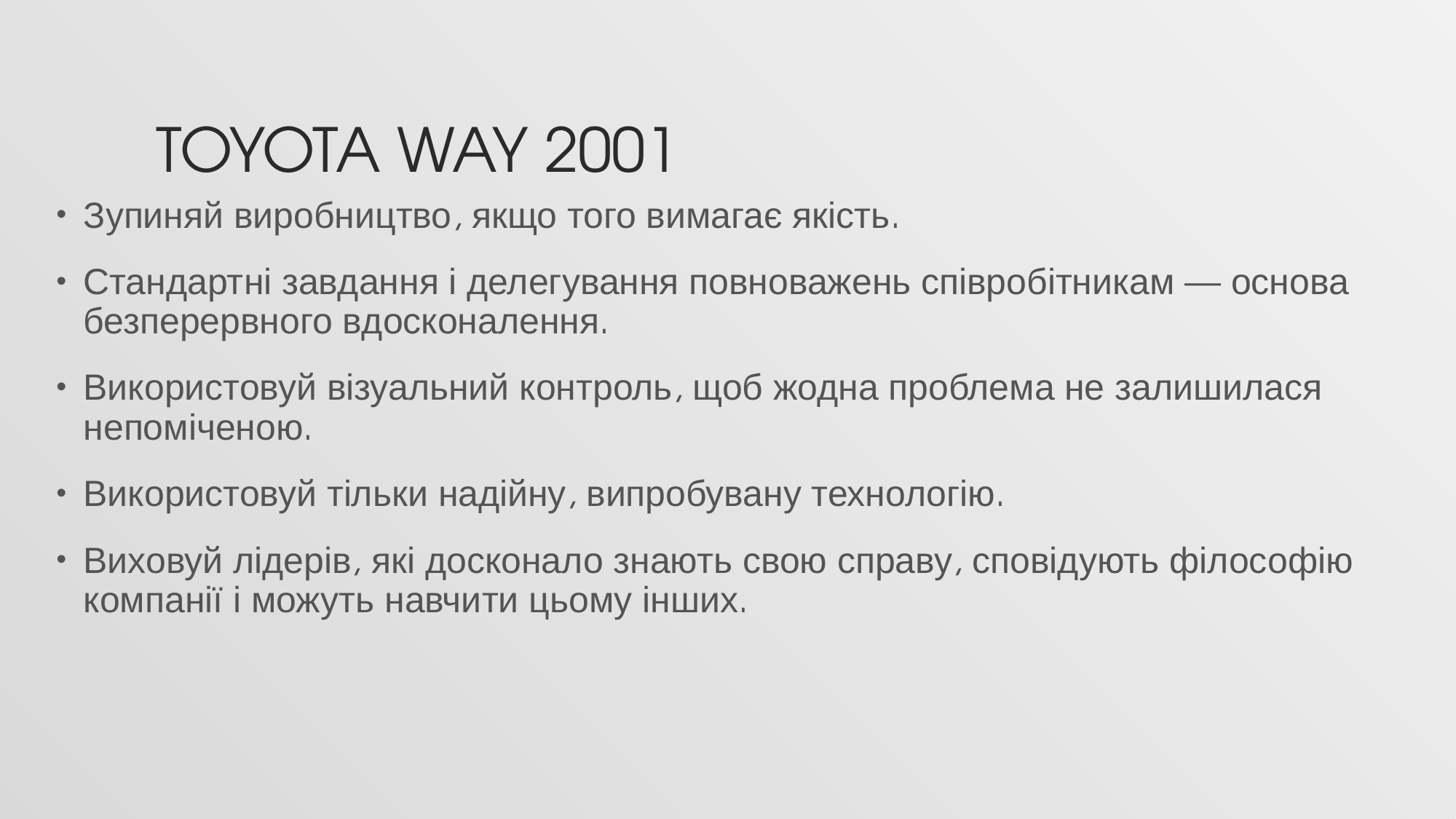

# Toyota Way 2001
Зупиняй виробництво, якщо того вимагає якість.
Стандартні завдання і делегування повноважень співробітникам — основа безперервного вдосконалення.
Використовуй візуальний контроль, щоб жодна проблема не залишилася непоміченою.
Використовуй тільки надійну, випробувану технологію.
Виховуй лідерів, які досконало знають свою справу, сповідують філософію компанії і можуть навчити цьому інших.